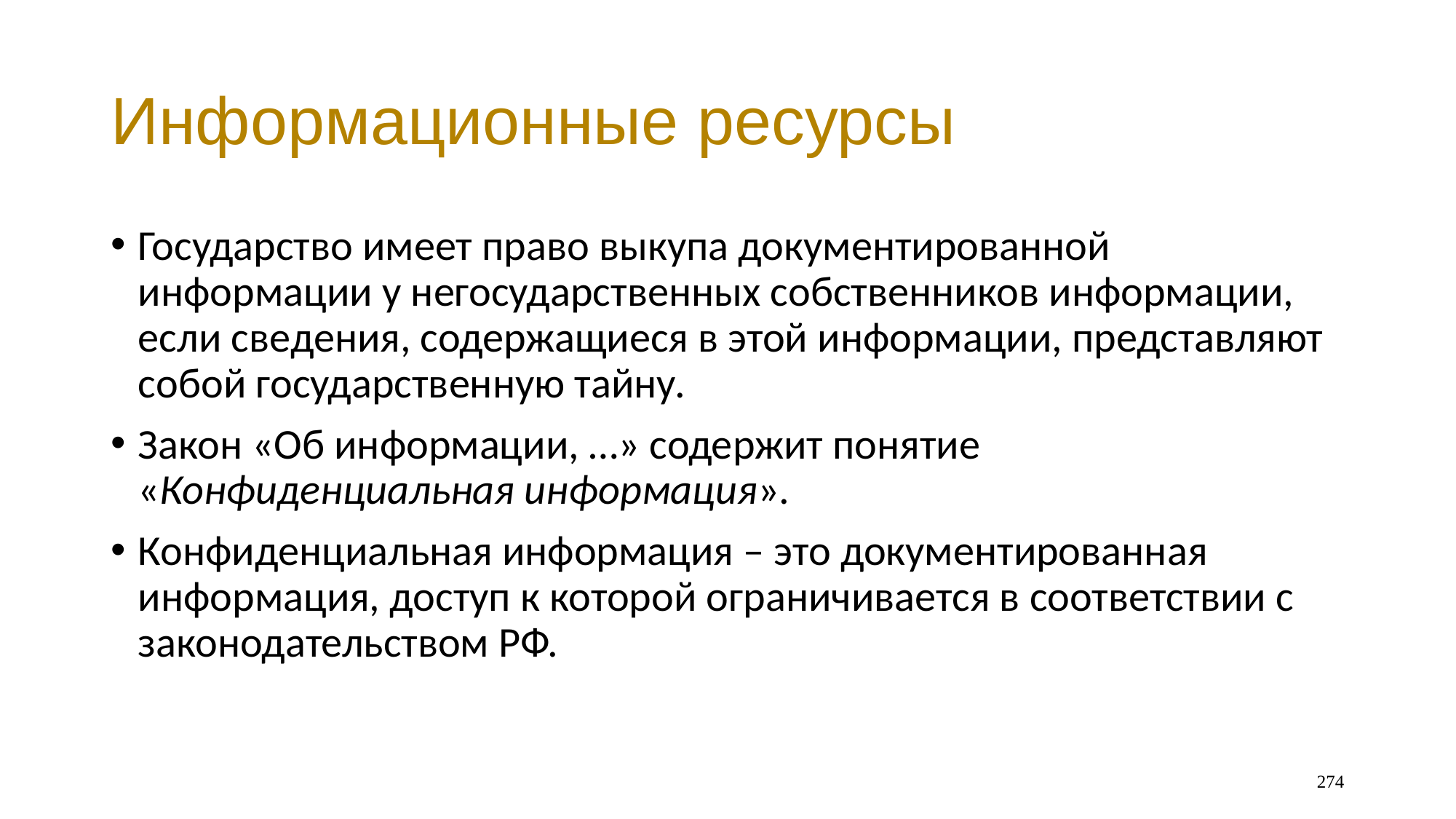

# Информационные ресурсы
Государство имеет право выкупа документированной информации у негосударственных собственников информации, если сведения, содержащиеся в этой информации, представляют собой государственную тайну.
Закон «Об информации, …» содержит понятие «Конфиденциальная информация».
Конфиденциальная информация – это документированная информация, доступ к которой ограничивается в соответствии с законодательством РФ.

274